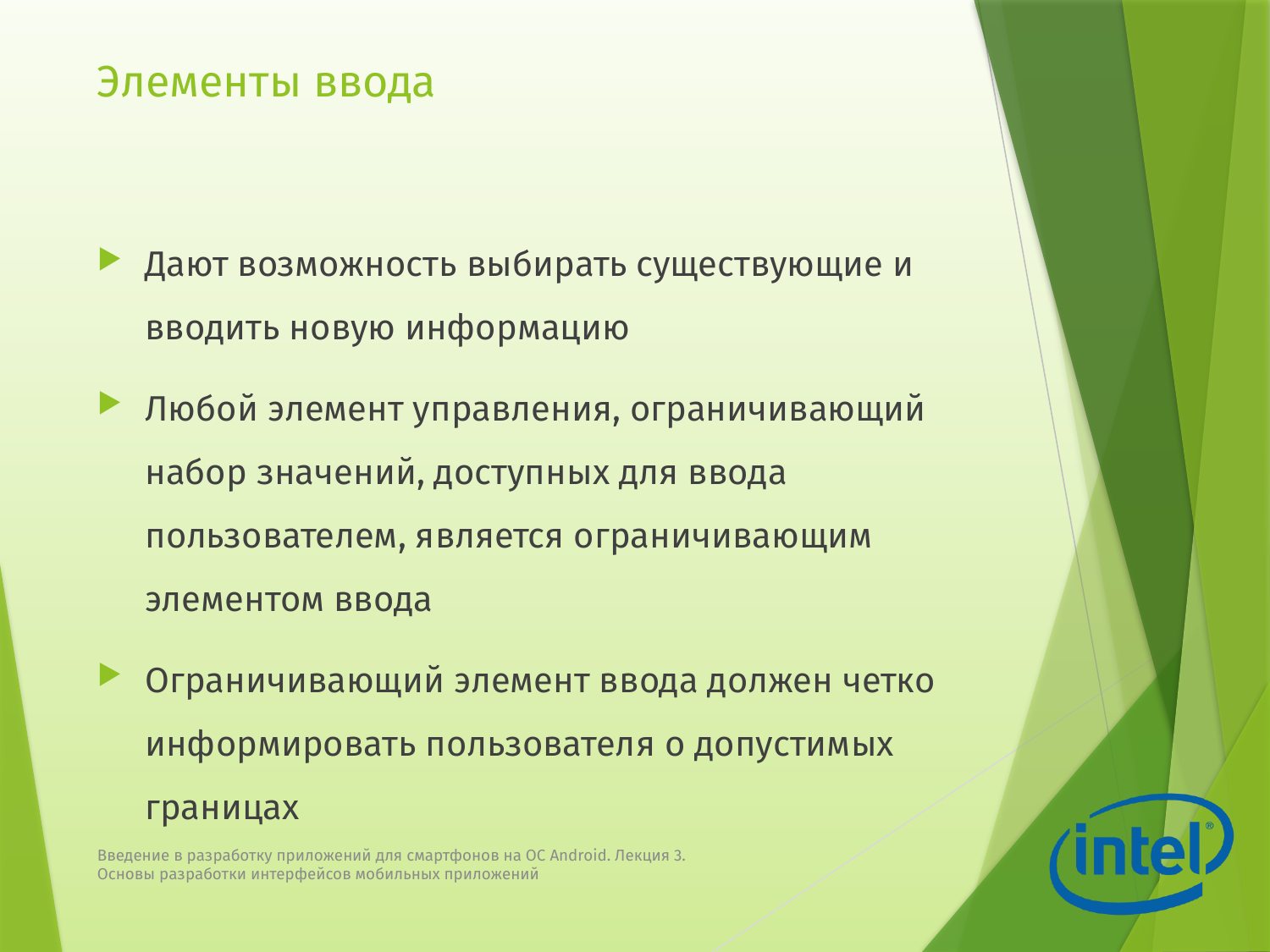

# Элементы ввода
Дают возможность выбирать существующие и вводить новую информацию
Любой элемент управления, ограничивающий набор значений, доступных для ввода пользователем, является ограничивающим элементом ввода
Ограничивающий элемент ввода должен четко информировать пользователя о допустимых границах
Введение в разработку приложений для смартфонов на ОС Android. Лекция 3. Основы разработки интерфейсов мобильных приложений